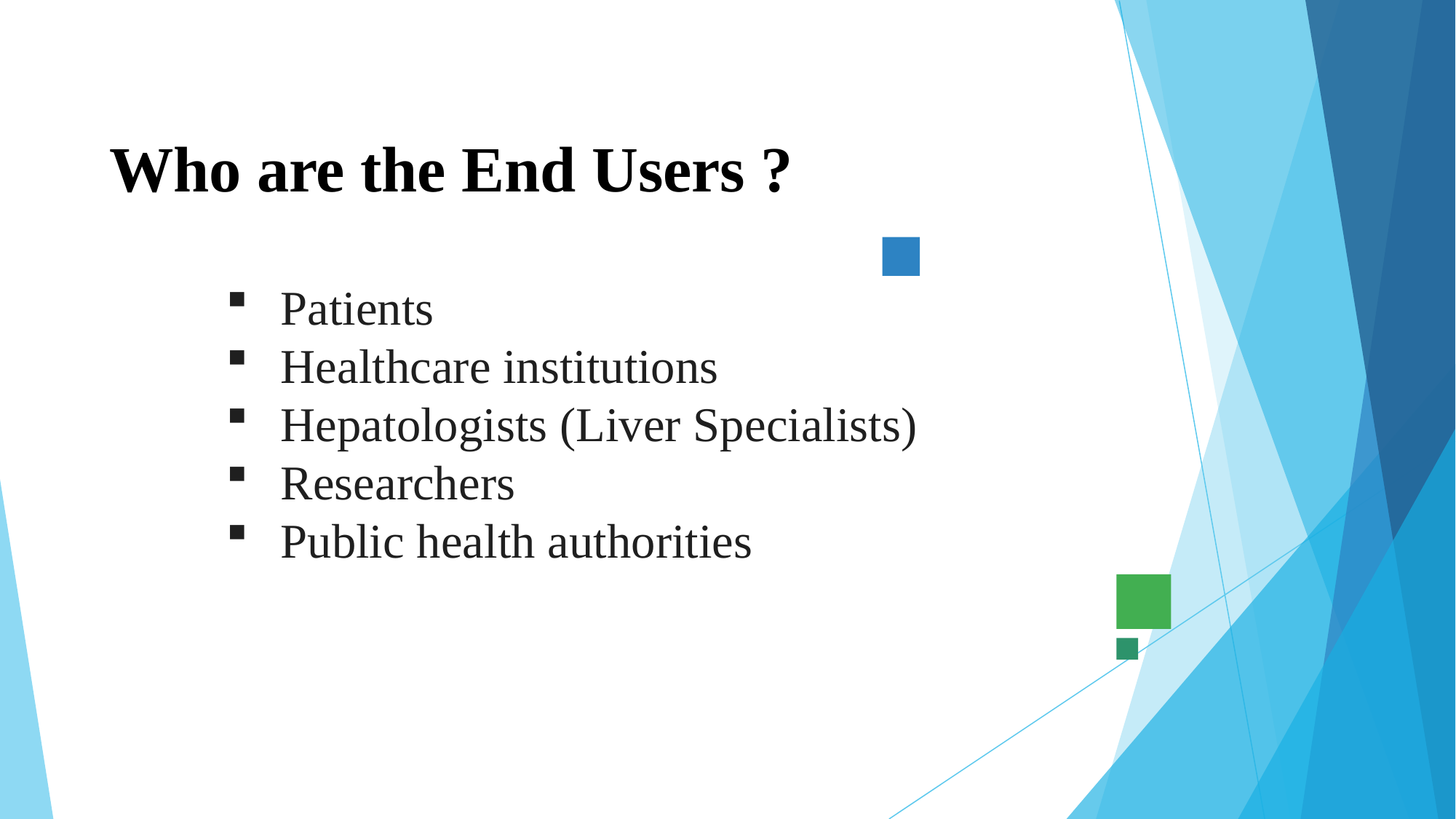

# Who are the End Users ?

Patients
Healthcare institutions
Hepatologists (Liver Specialists)
Researchers
Public health authorities